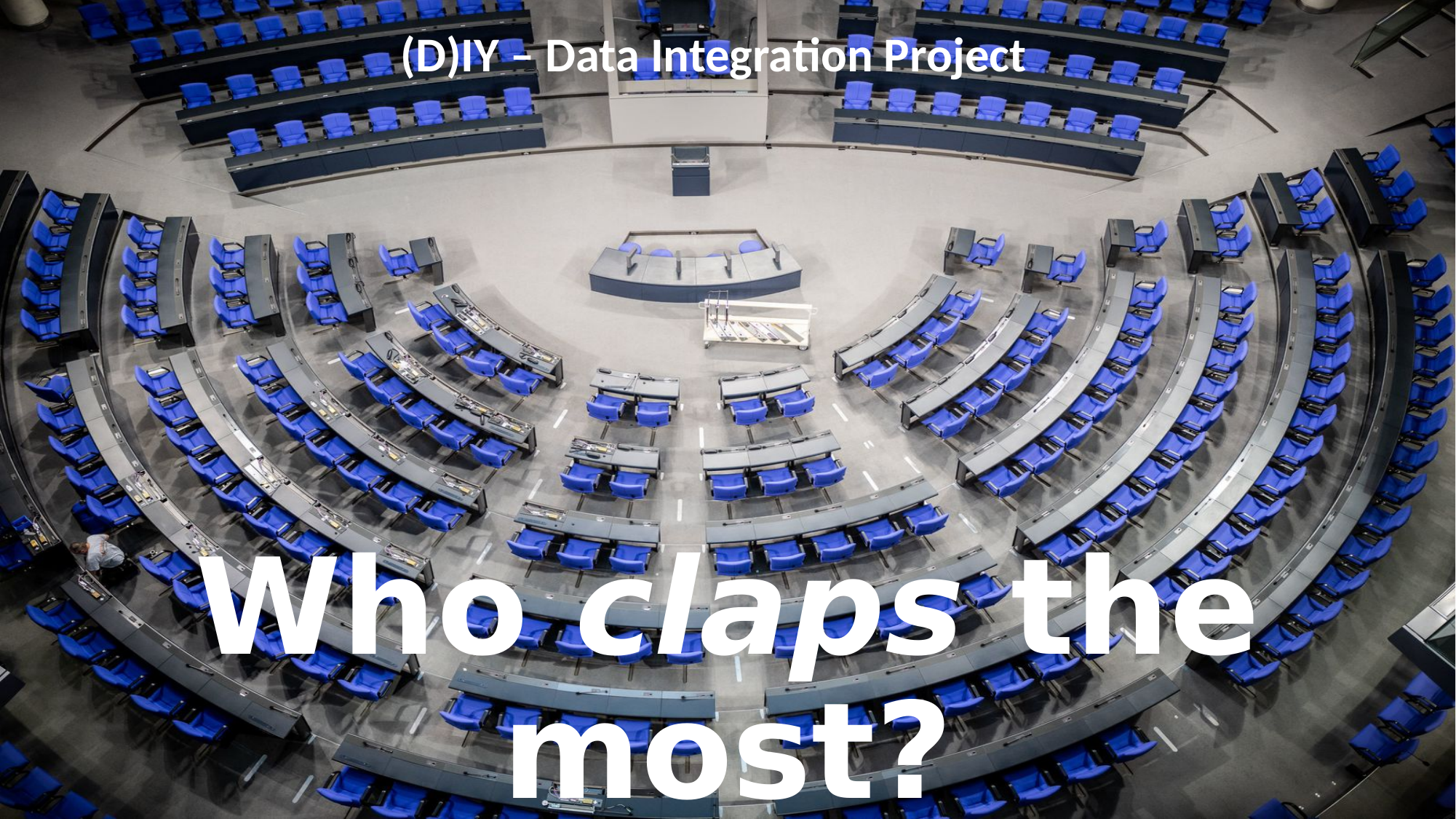

(D)IY – Data Integration Project
# Who claps the most?